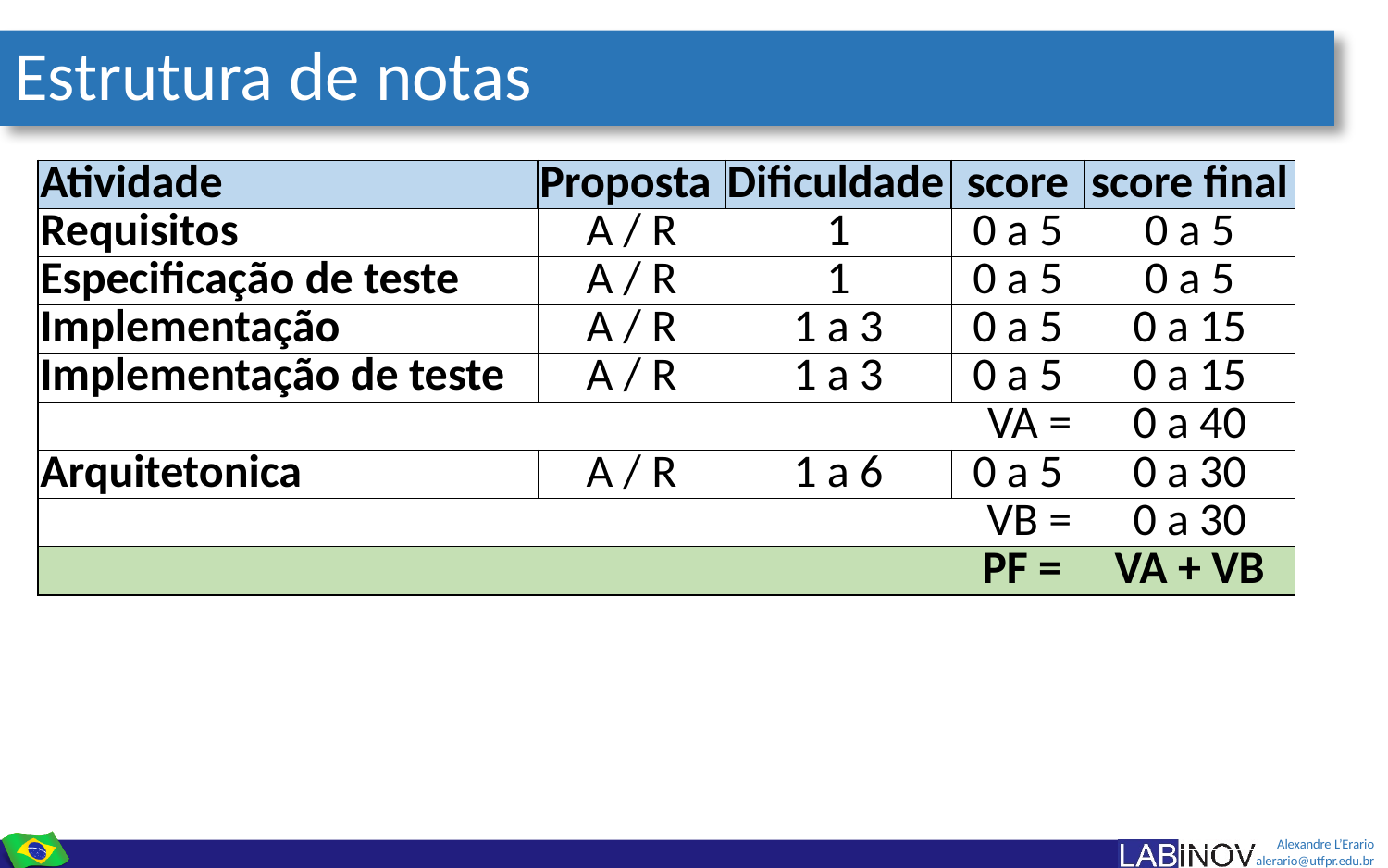

# Estrutura de notas
| Atividade | Proposta | Dificuldade | score | score final |
| --- | --- | --- | --- | --- |
| Requisitos | A / R | 1 | 0 a 5 | 0 a 5 |
| Especificação de teste | A / R | 1 | 0 a 5 | 0 a 5 |
| Implementação | A / R | 1 a 3 | 0 a 5 | 0 a 15 |
| Implementação de teste | A / R | 1 a 3 | 0 a 5 | 0 a 15 |
| VA = |  |  |  | 0 a 40 |
| Arquitetonica | A / R | 1 a 6 | 0 a 5 | 0 a 30 |
| VB = |  |  |  | 0 a 30 |
| PF = |  |  |  | VA + VB |